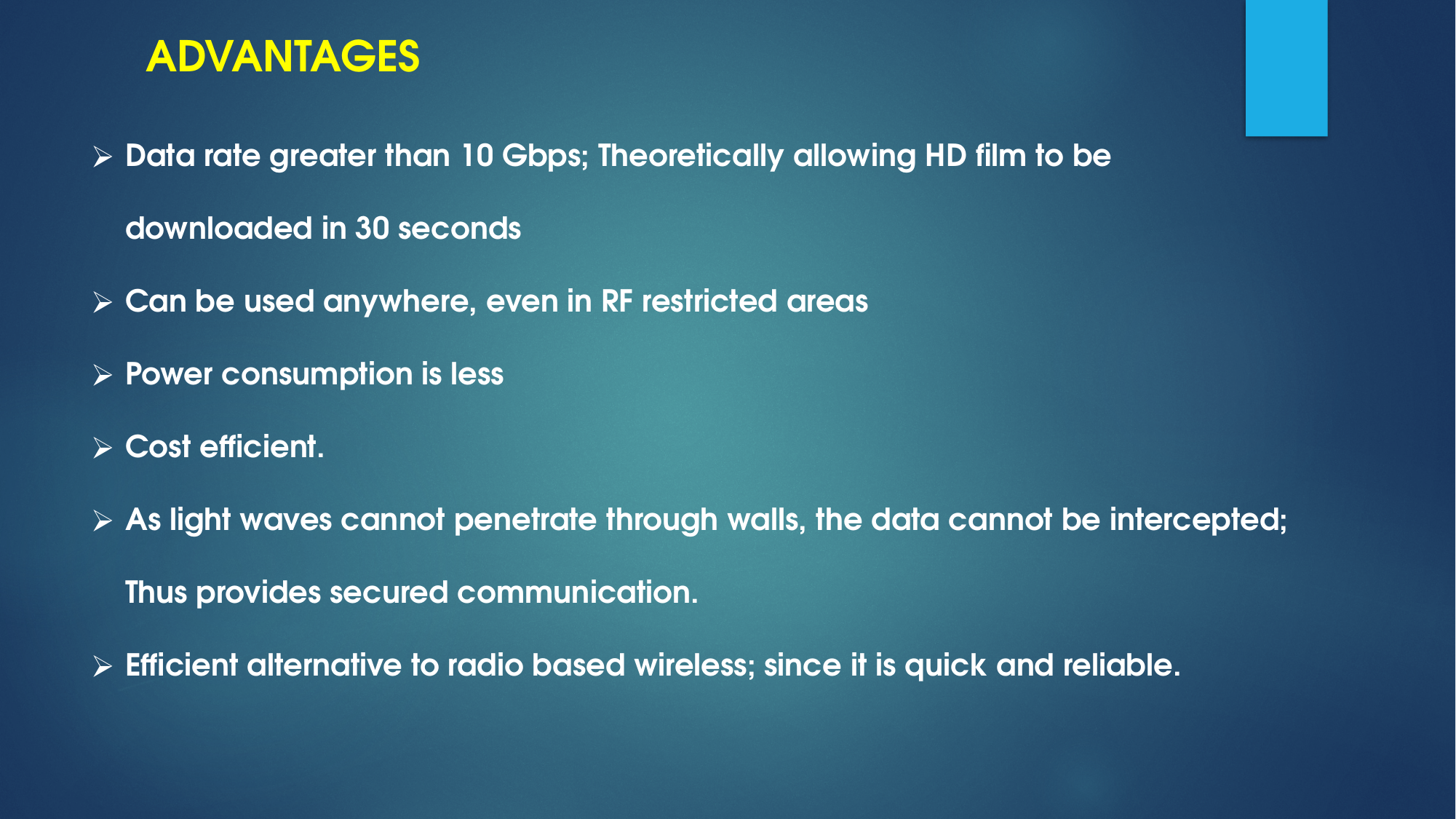

ADVANTAGES
Data rate greater than 10 Gbps; Theoretically allowing HD film to be downloaded in 30 seconds
Can be used anywhere, even in RF restricted areas
Power consumption is less
Cost efficient.
As light waves cannot penetrate through walls, the data cannot be intercepted; Thus provides secured communication.
Efficient alternative to radio based wireless; since it is quick and reliable.